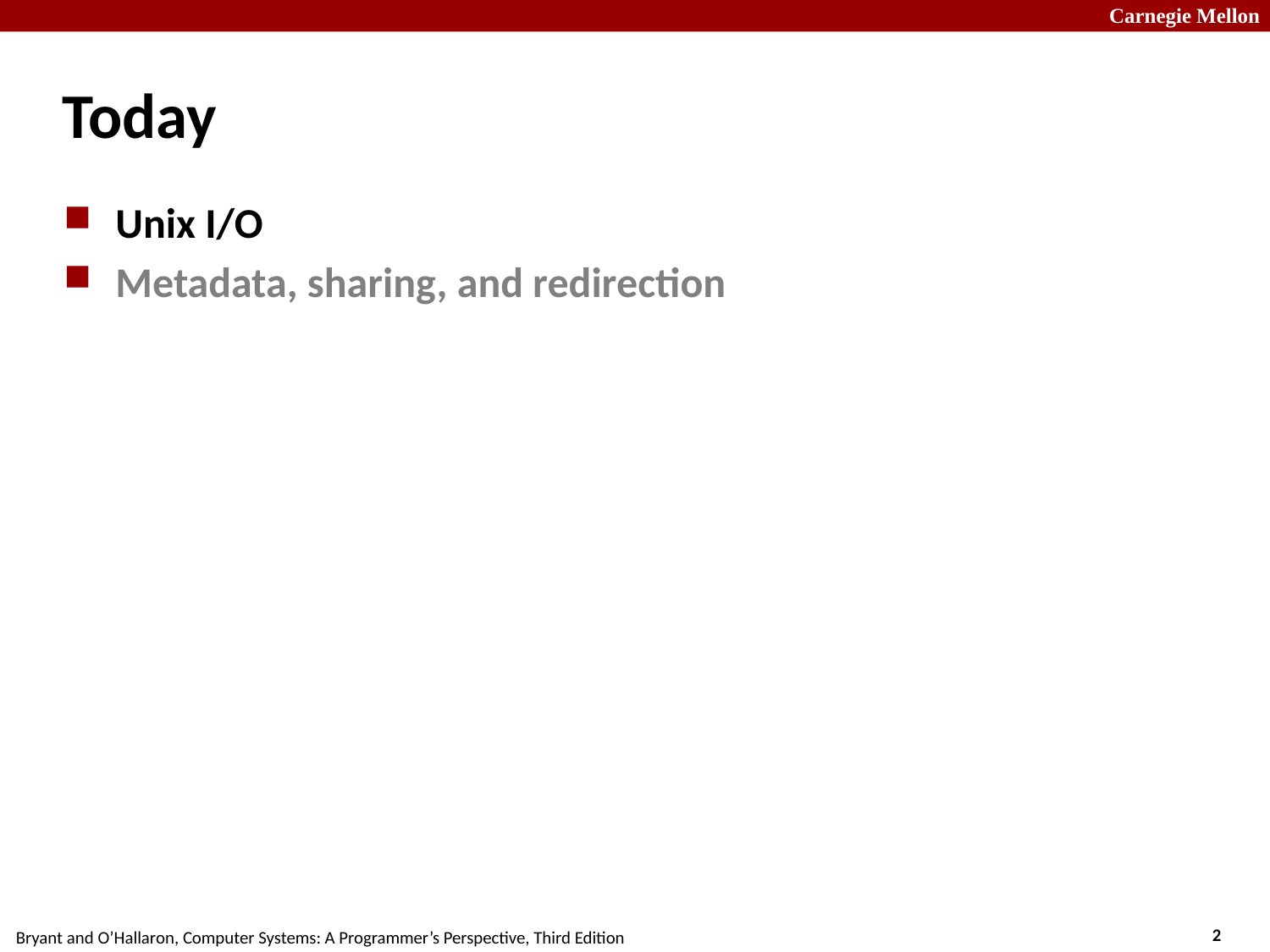

# Today
Unix I/O
Metadata, sharing, and redirection